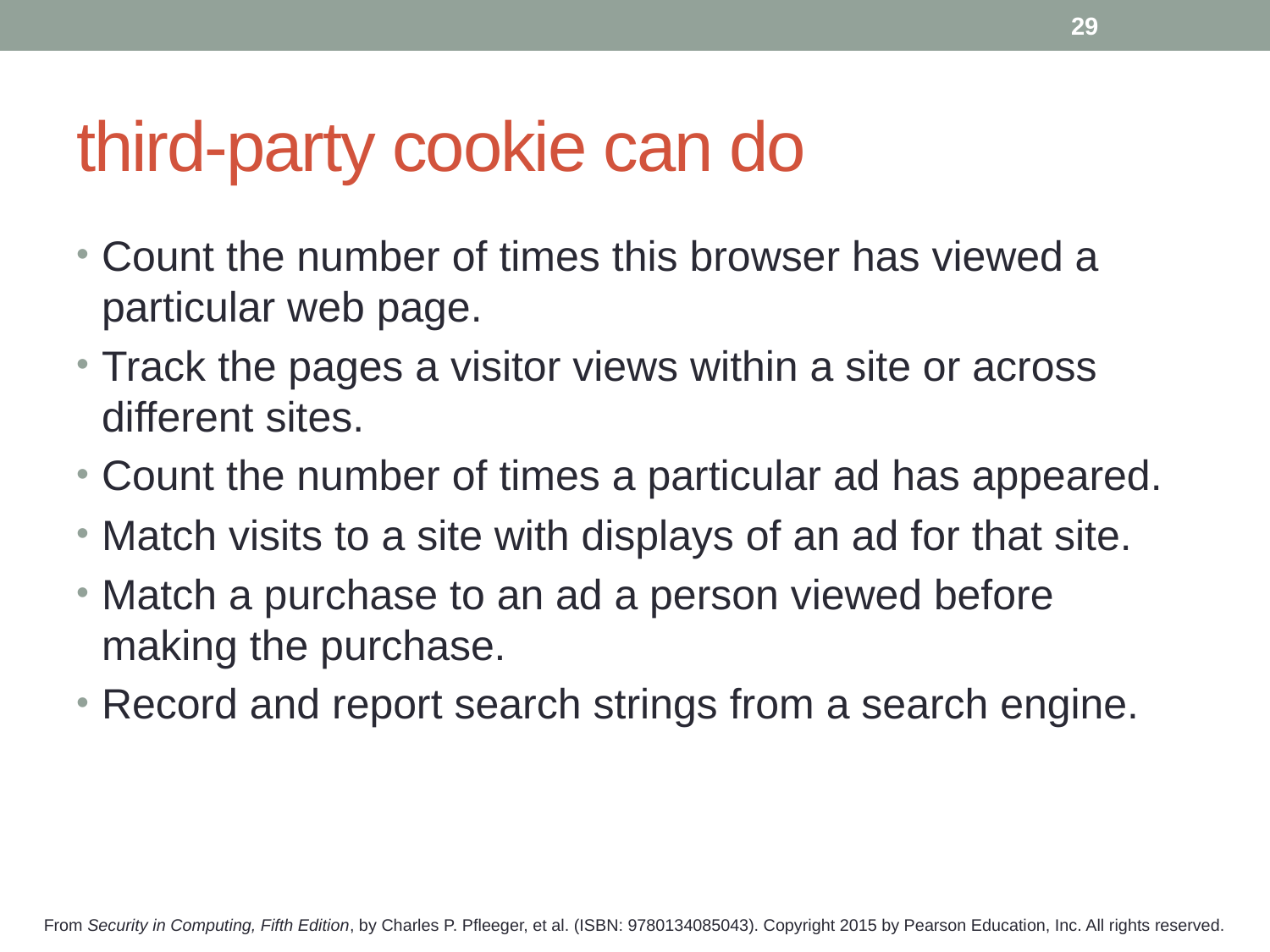

29
# third-party cookie can do
Count the number of times this browser has viewed a particular web page.
Track the pages a visitor views within a site or across different sites.
Count the number of times a particular ad has appeared.
Match visits to a site with displays of an ad for that site.
Match a purchase to an ad a person viewed before making the purchase.
Record and report search strings from a search engine.